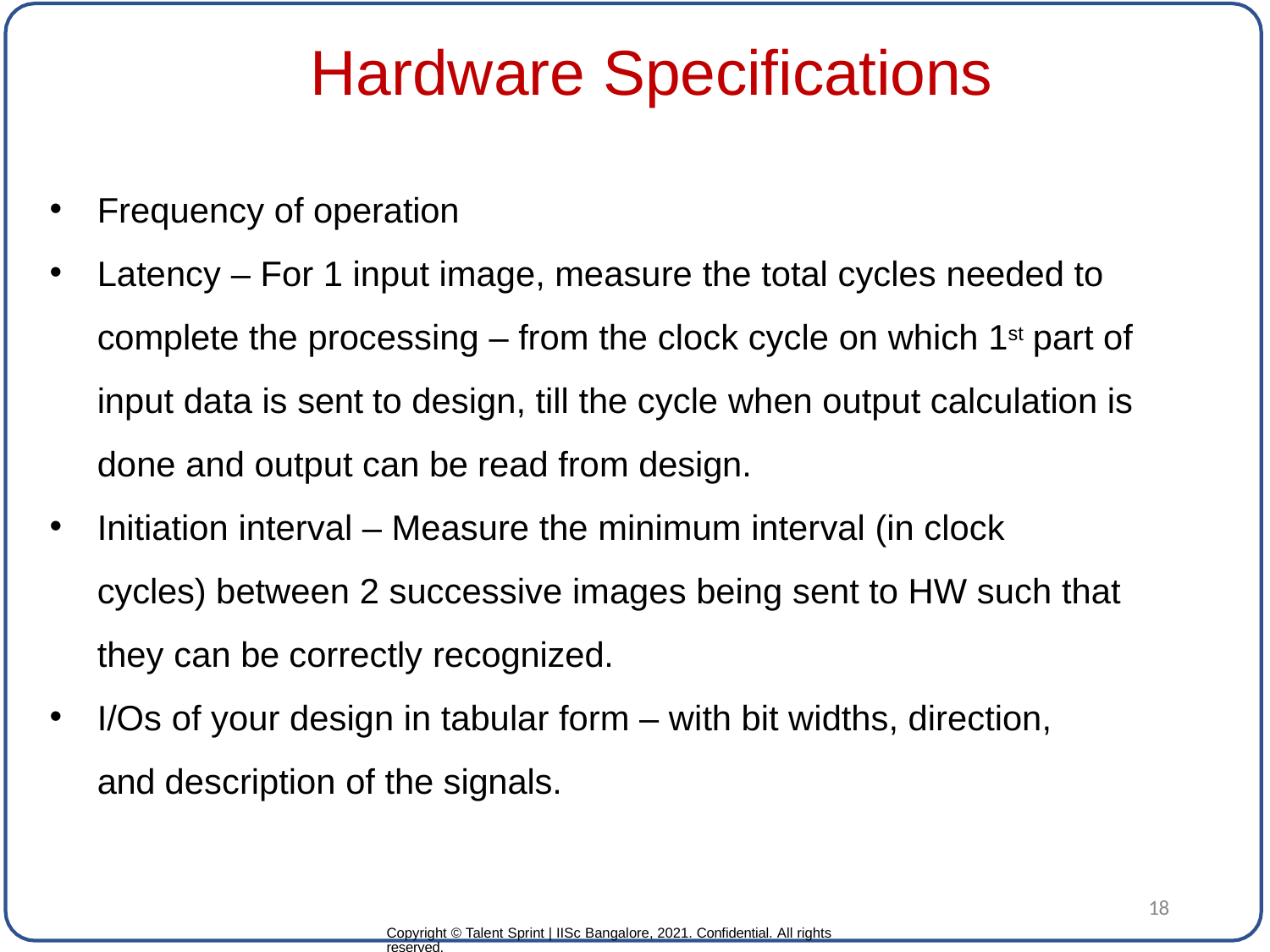

# Hardware Specifications
Frequency of operation
Latency – For 1 input image, measure the total cycles needed to complete the processing – from the clock cycle on which 1st part of input data is sent to design, till the cycle when output calculation is done and output can be read from design.
Initiation interval – Measure the minimum interval (in clock cycles) between 2 successive images being sent to HW such that they can be correctly recognized.
I/Os of your design in tabular form – with bit widths, direction, and description of the signals.
18
Copyright © Talent Sprint | IISc Bangalore, 2021. Confidential. All rights reserved.